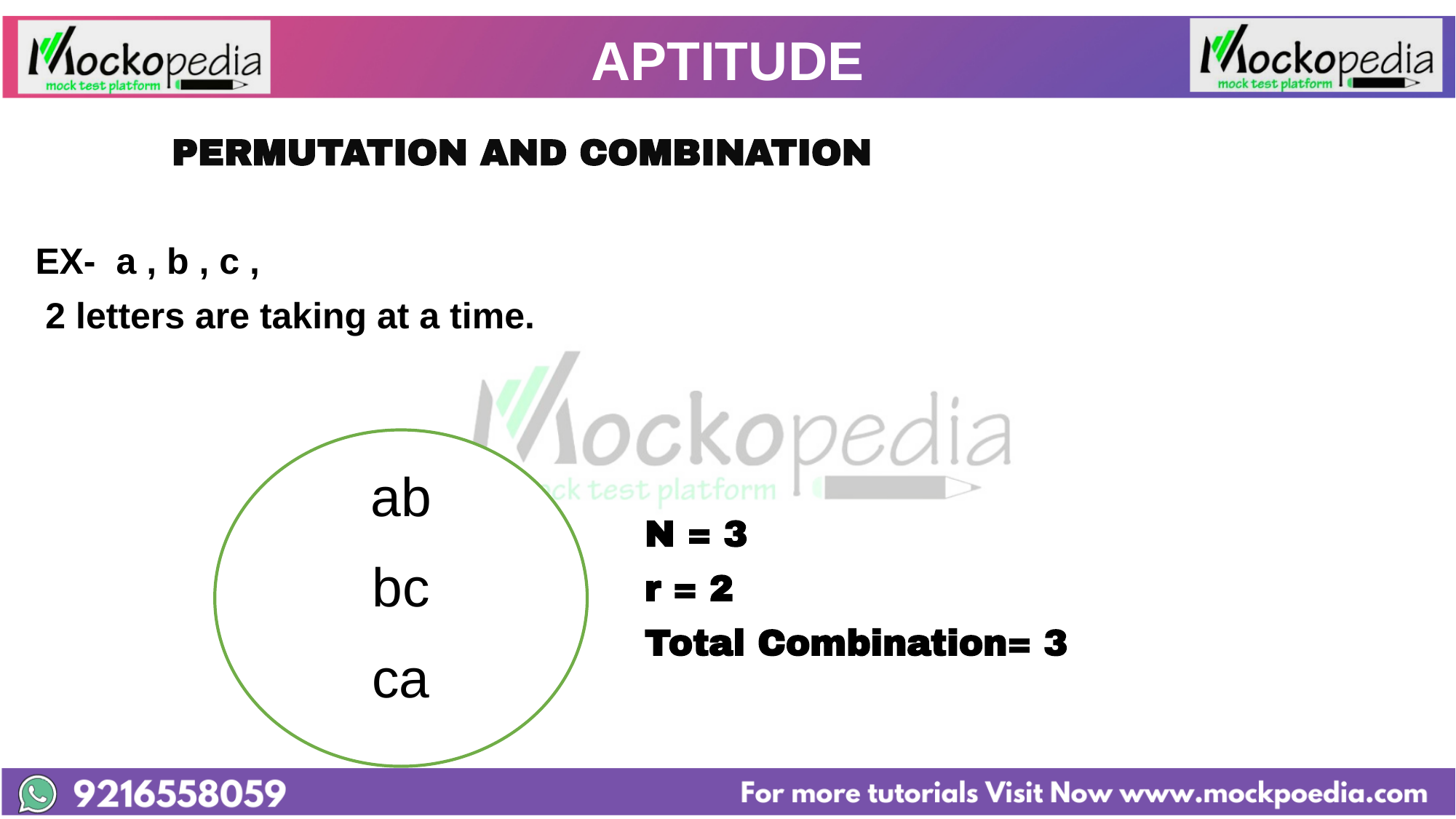

# APTITUDE
		PERMUTATION AND COMBINATION

EX-  a , b , c ,
 2 letters are taking at a time.

                                                  N = 3
                                                  r = 2
                                                  Total Combination= 3
ab

bc

ca